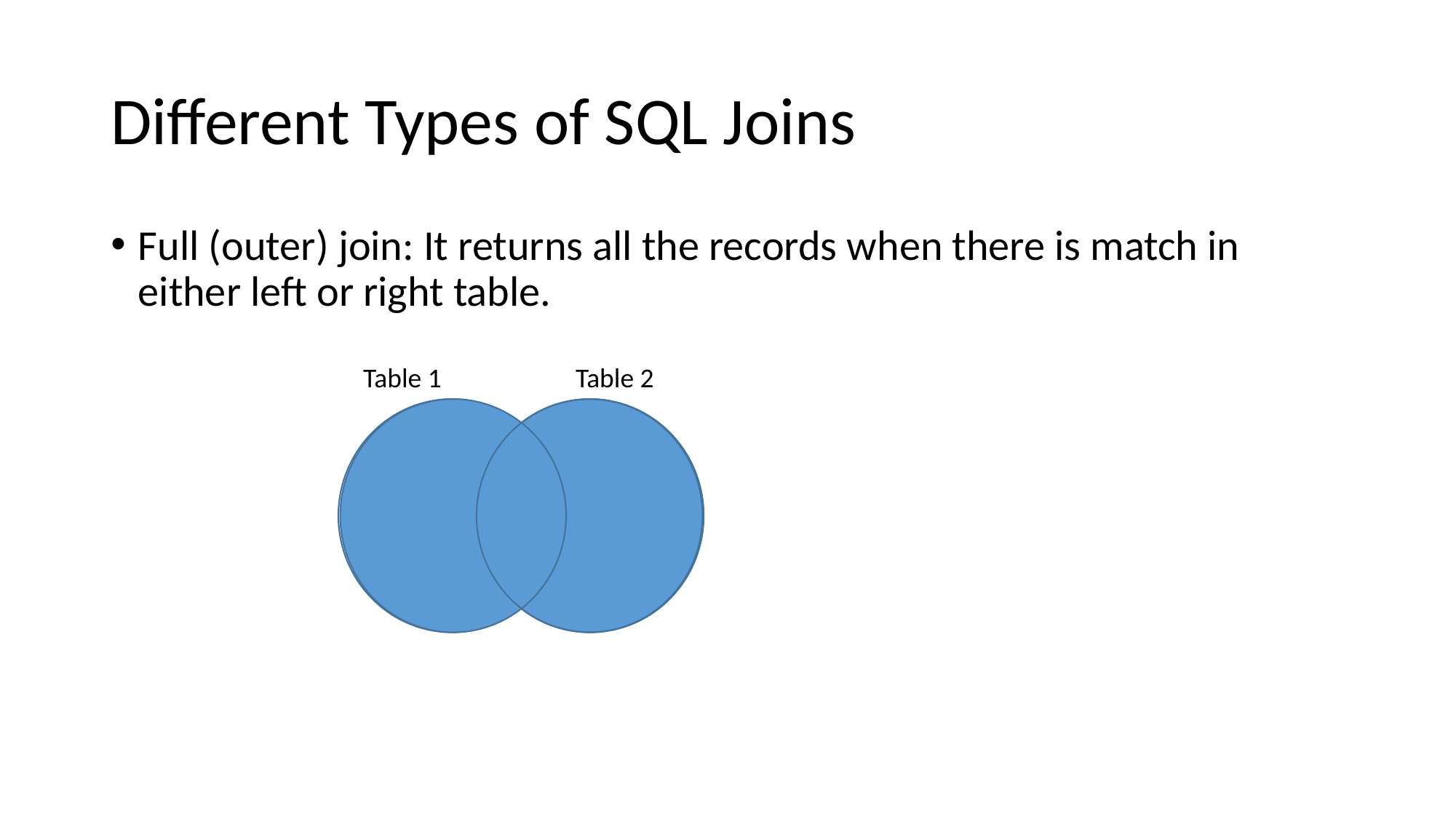

# Different Types of SQL Joins
Full (outer) join: It returns all the records when there is match in either left or right table.

Table 1
Table 2